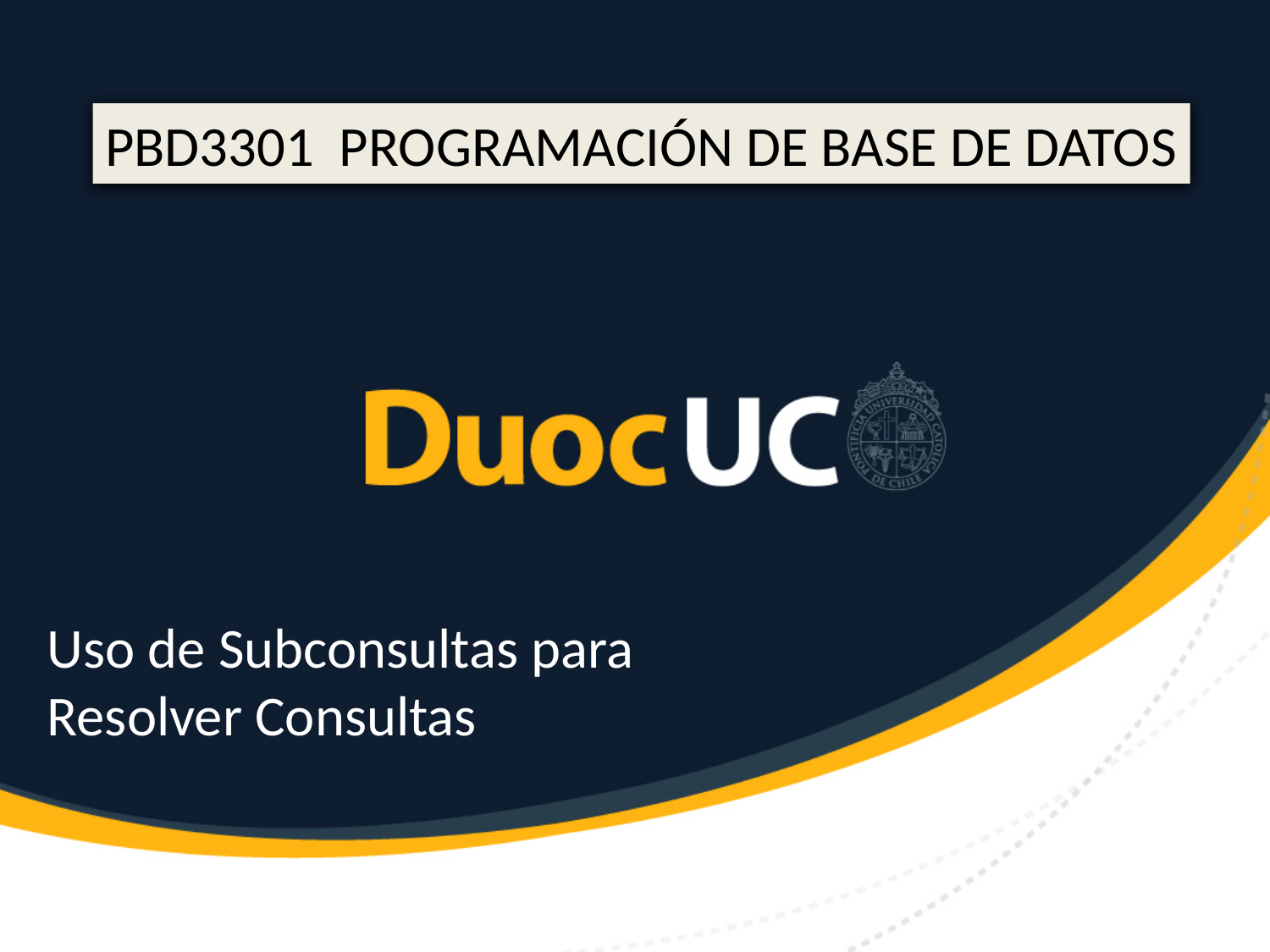

PBD3301  PROGRAMACIÓN DE BASE DE DATOS
Uso de Subconsultas para
Resolver Consultas